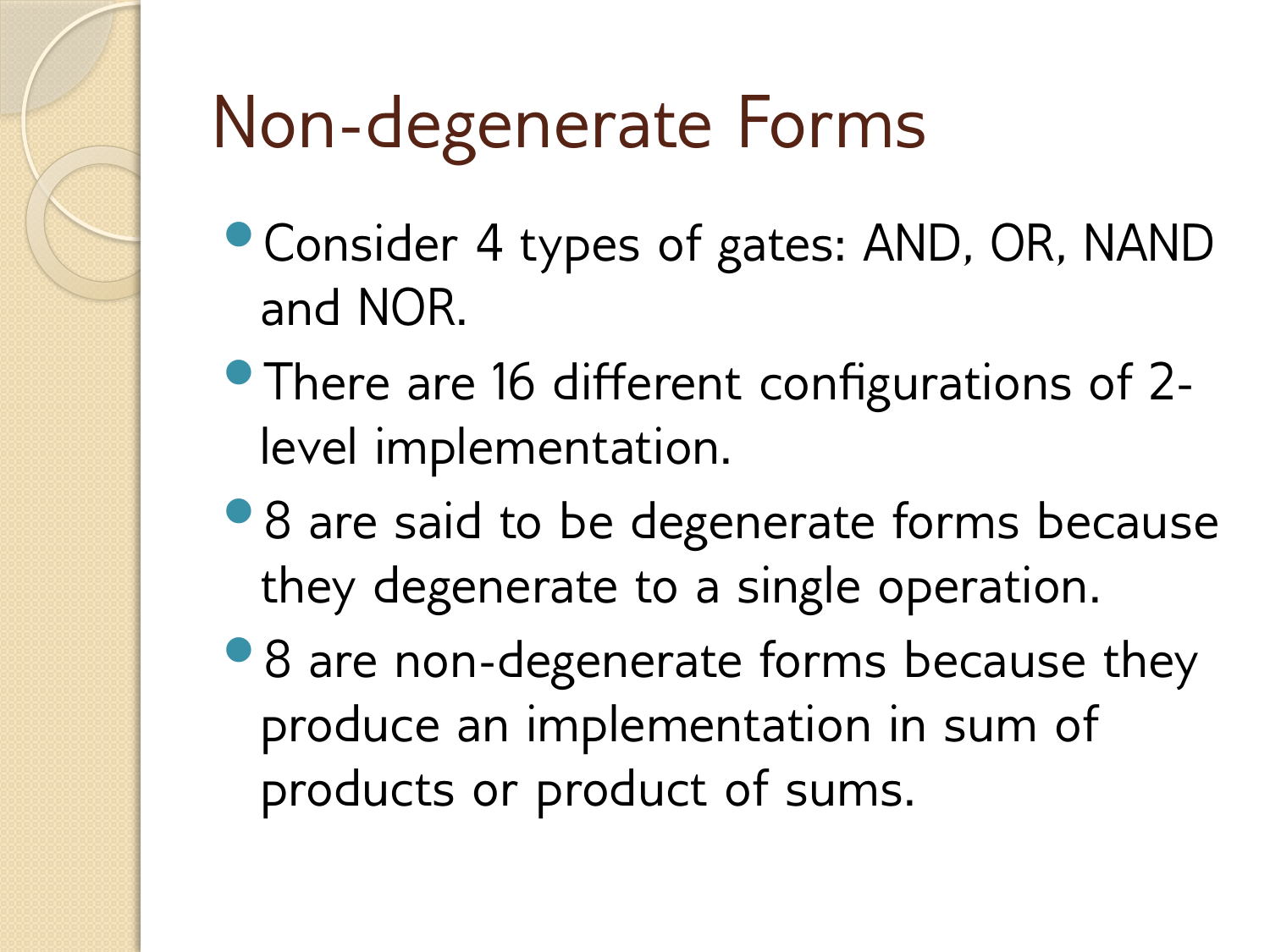

# Non-degenerate Forms
Consider 4 types of gates: AND, OR, NAND and NOR.
There are 16 different configurations of 2-level implementation.
8 are said to be degenerate forms because they degenerate to a single operation.
8 are non-degenerate forms because they produce an implementation in sum of products or product of sums.